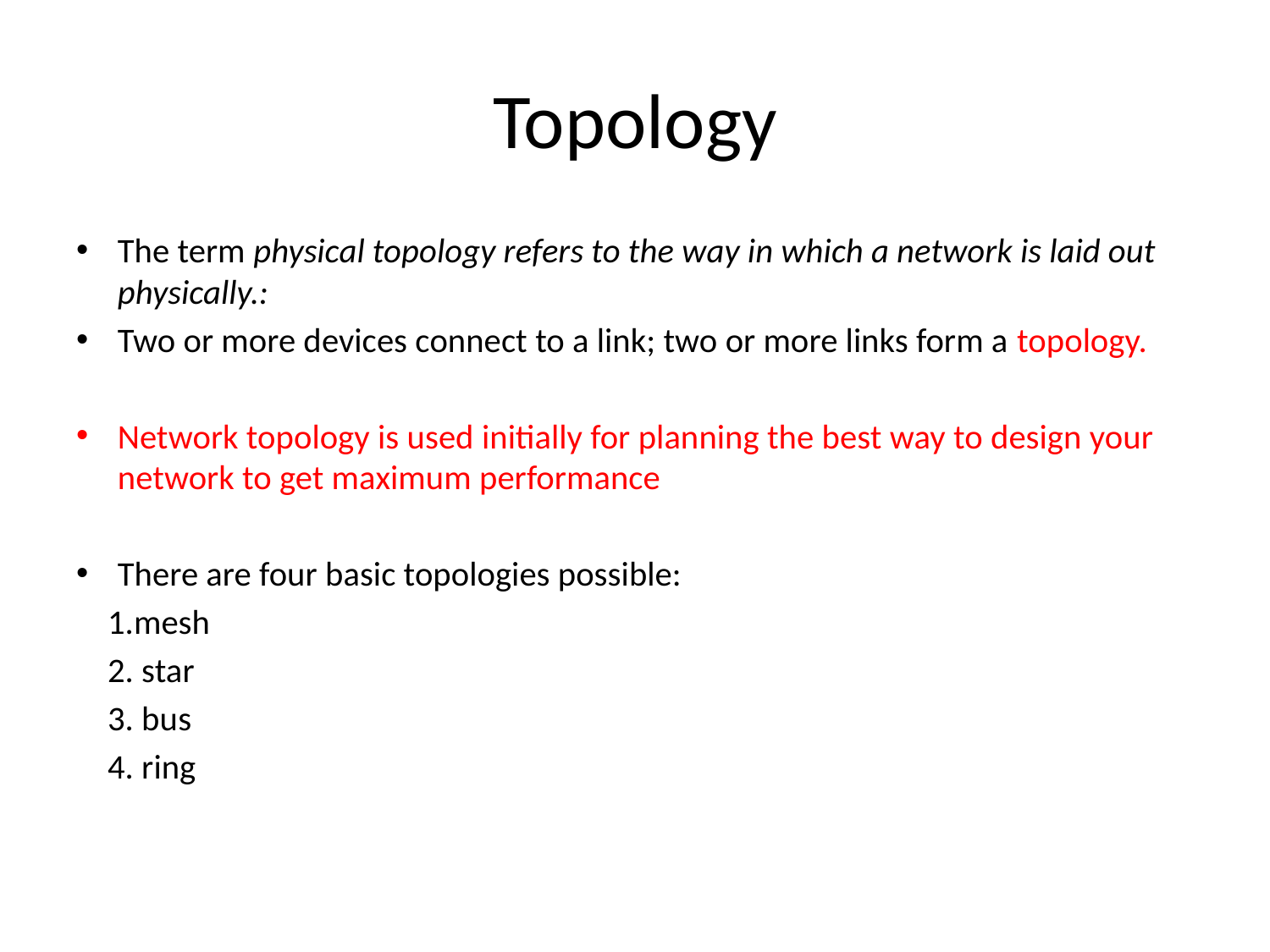

# Topology
The term physical topology refers to the way in which a network is laid out physically.:
Two or more devices connect to a link; two or more links form a topology.

Network topology is used initially for planning the best way to design your network to get maximum performance

There are four basic topologies possible:
    1.mesh
    2. star
    3. bus
    4. ring